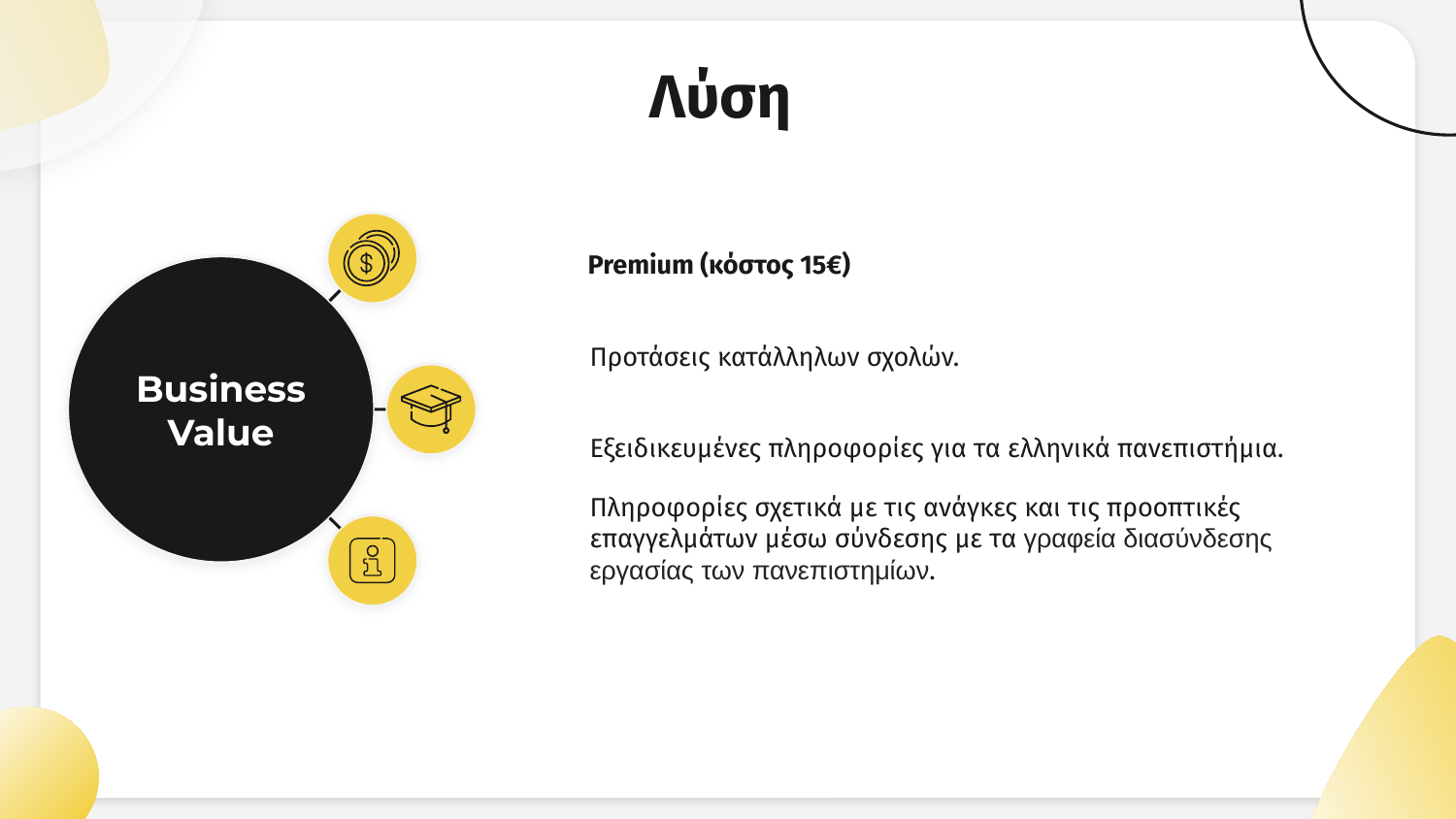

# Λύση

Premium (κόστος 15€)
Business Value
Προτάσεις κατάλληλων σχολών.

Εξειδικευμένες πληροφορίες για τα ελληνικά πανεπιστήμια.
Πληροφορίες σχετικά με τις ανάγκες και τις προοπτικές επαγγελμάτων μέσω σύνδεσης με τα γραφεία διασύνδεσης εργασίας των πανεπιστημίων.